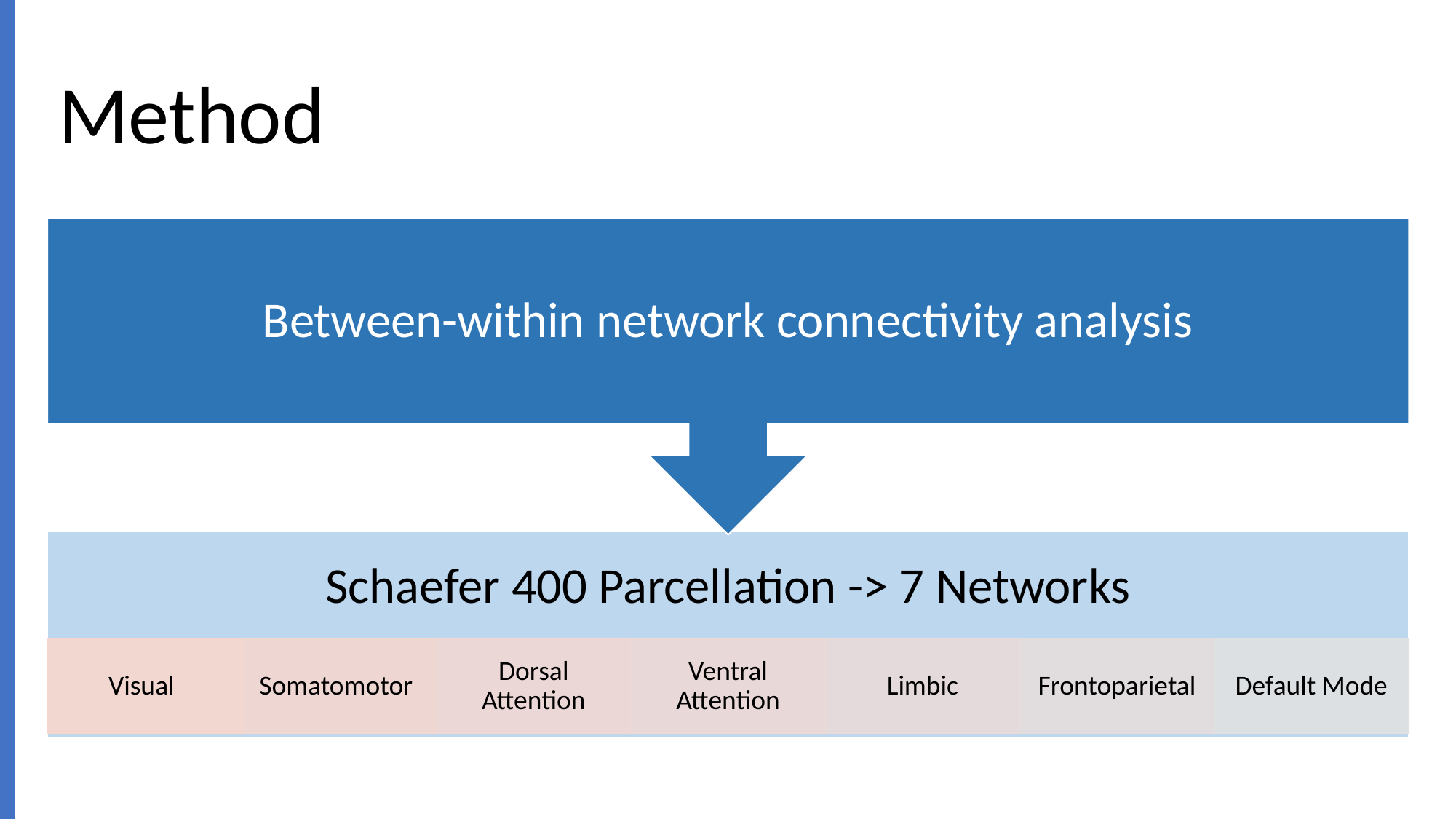

# Method
Schaefer 400 Parcellation -> 7 Networks
Visual
Somatomotor
Dorsal Attention
Ventral Attention
Limbic
Frontoparietal
Default Mode
Between-within network connectivity analysis